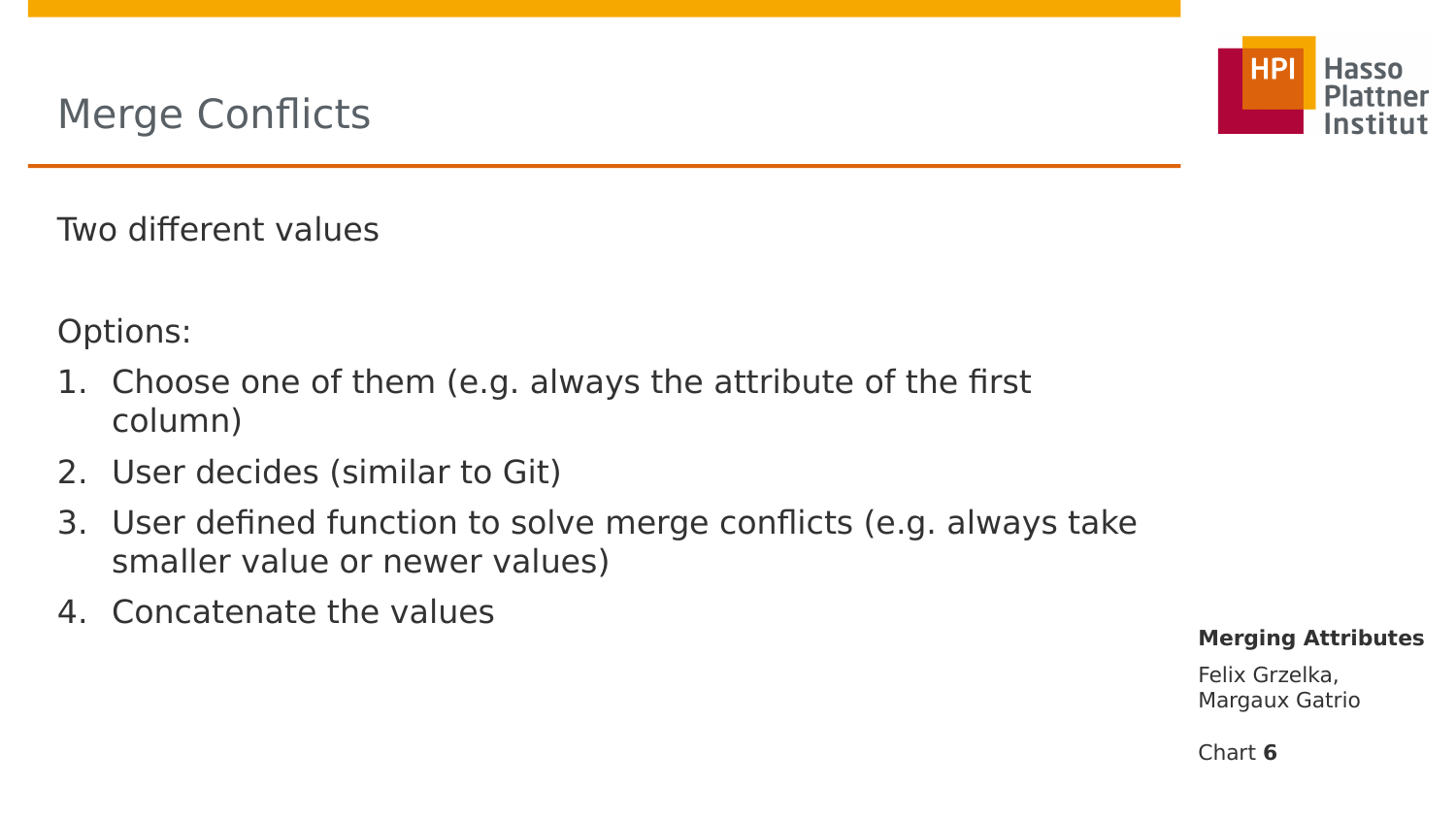

# Merge Conflicts
Two different values

Options:
Choose one of them (e.g. always the attribute of the first column)
User decides (similar to Git)
User defined function to solve merge conflicts (e.g. always take smaller value or newer values)
Concatenate the values

Merging Attributes
Felix Grzelka, Margaux Gatrio
Chart 6